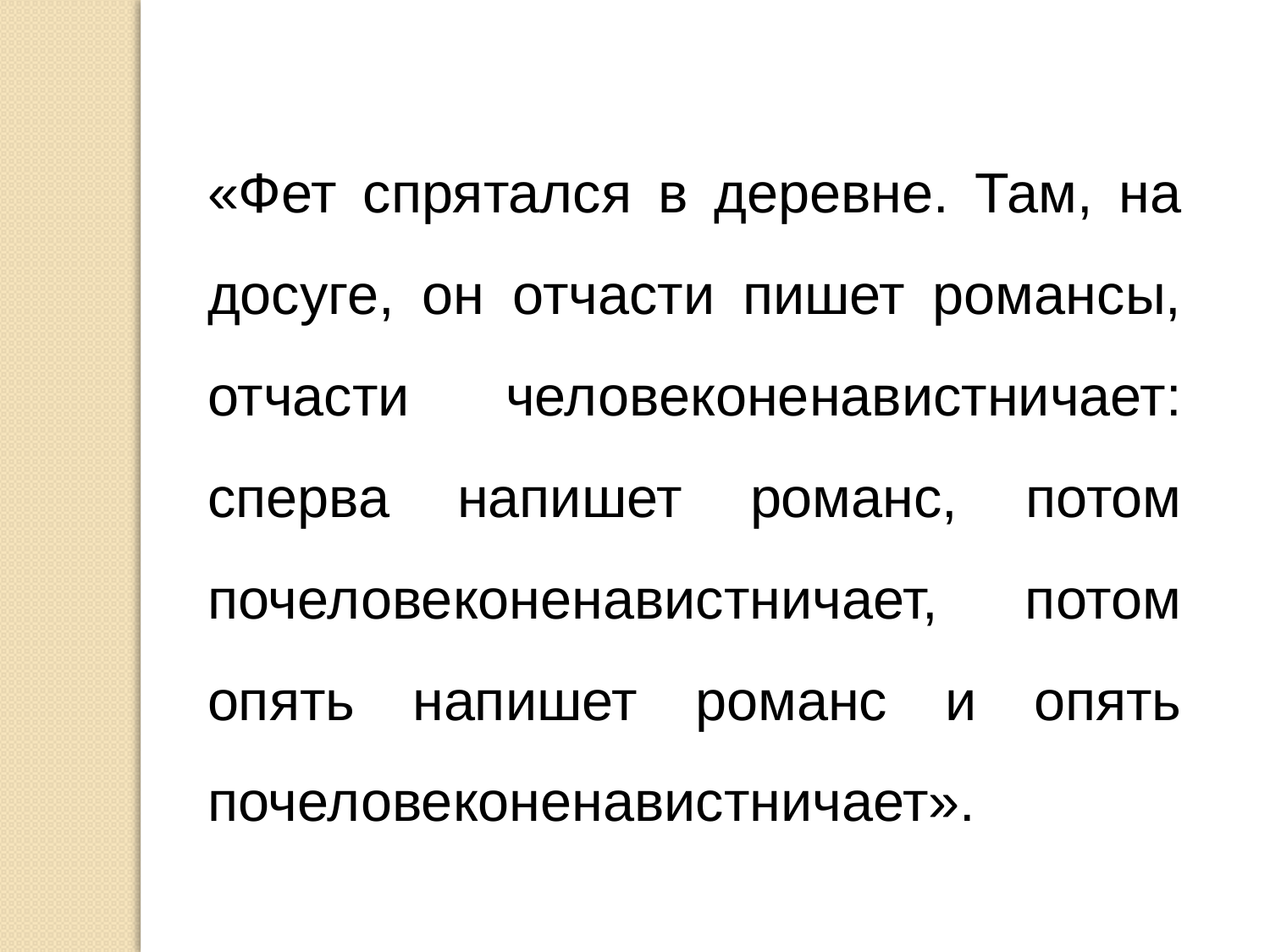

«Фет спрятался в деревне. Там, на досуге, он отчасти пишет романсы, отчасти человеконенавистничает: сперва напишет романс, потом почеловеконенавистничает, потом опять напишет романс и опять почеловеконенавистничает».